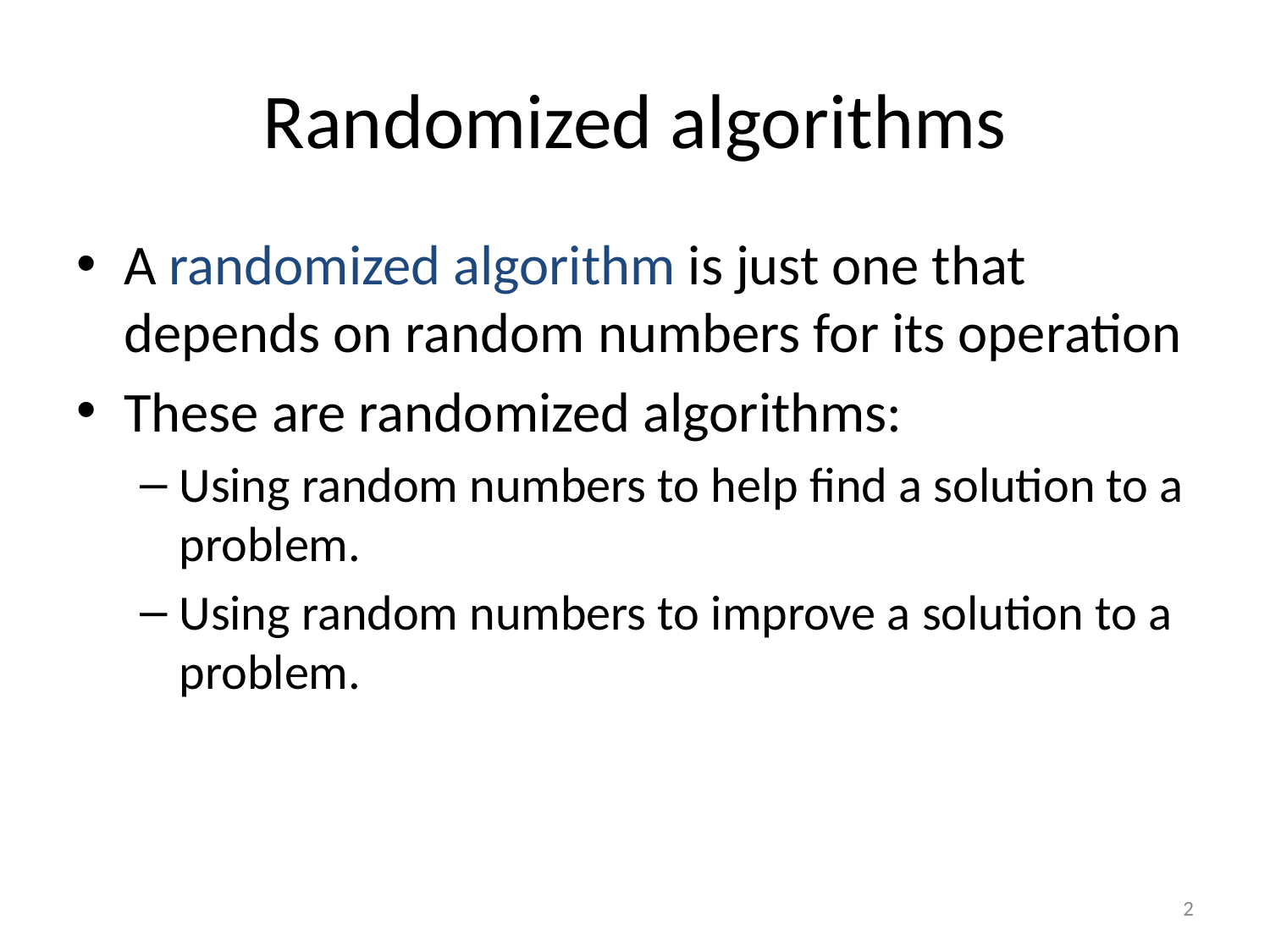

# Randomized algorithms
A randomized algorithm is just one that depends on random numbers for its operation
These are randomized algorithms:
Using random numbers to help find a solution to a problem.
Using random numbers to improve a solution to a problem.

2